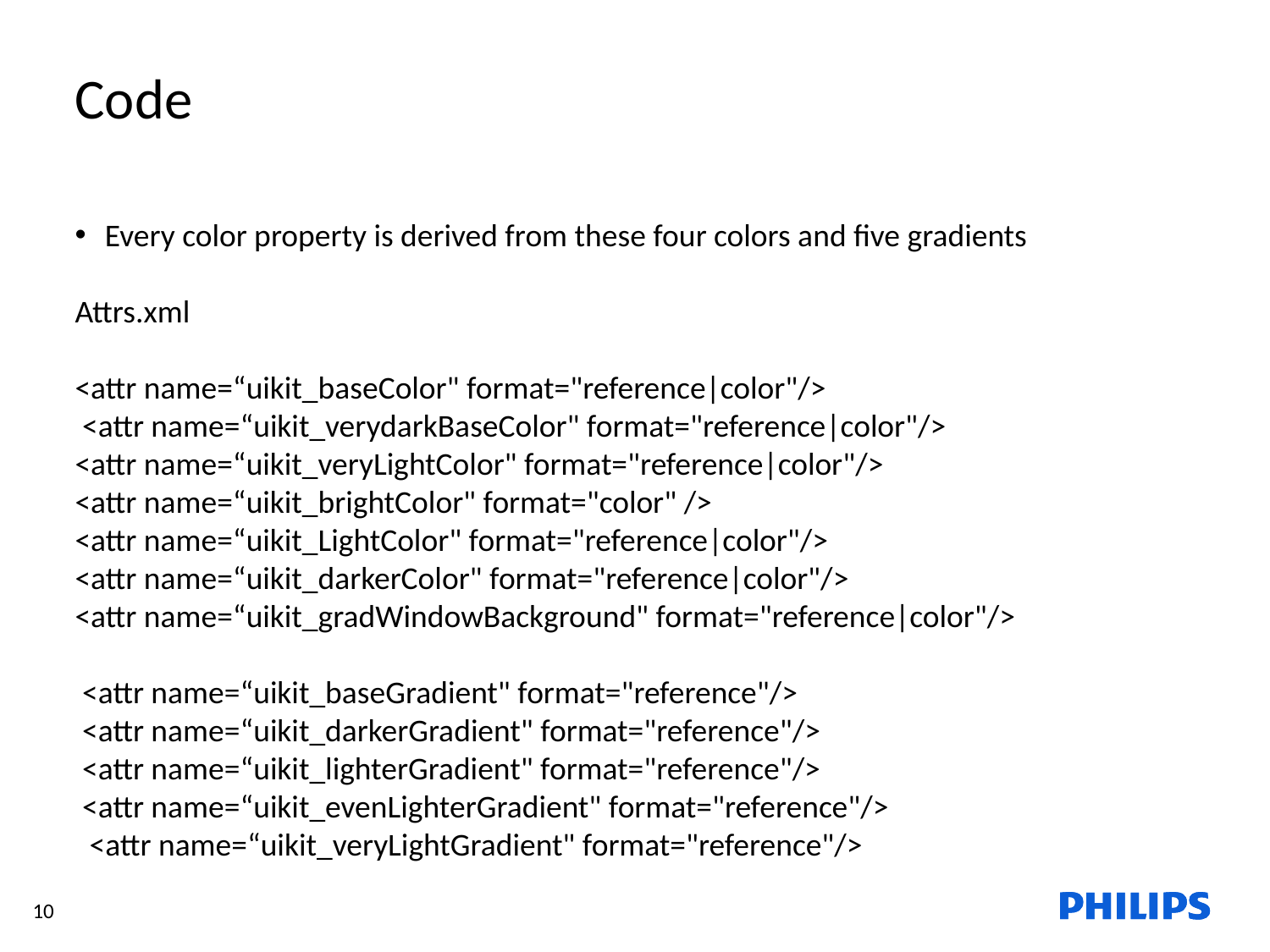

Code
Every color property is derived from these four colors and five gradients

Attrs.xml

<attr name=“uikit_baseColor" format="reference|color"/>
 <attr name=“uikit_verydarkBaseColor" format="reference|color"/>
<attr name=“uikit_veryLightColor" format="reference|color"/>
<attr name=“uikit_brightColor" format="color" />
<attr name=“uikit_LightColor" format="reference|color"/>
<attr name=“uikit_darkerColor" format="reference|color"/>
<attr name=“uikit_gradWindowBackground" format="reference|color"/>

 <attr name=“uikit_baseGradient" format="reference"/>
 <attr name=“uikit_darkerGradient" format="reference"/>
 <attr name=“uikit_lighterGradient" format="reference"/>
 <attr name=“uikit_evenLighterGradient" format="reference"/>
  <attr name=“uikit_veryLightGradient" format="reference"/>